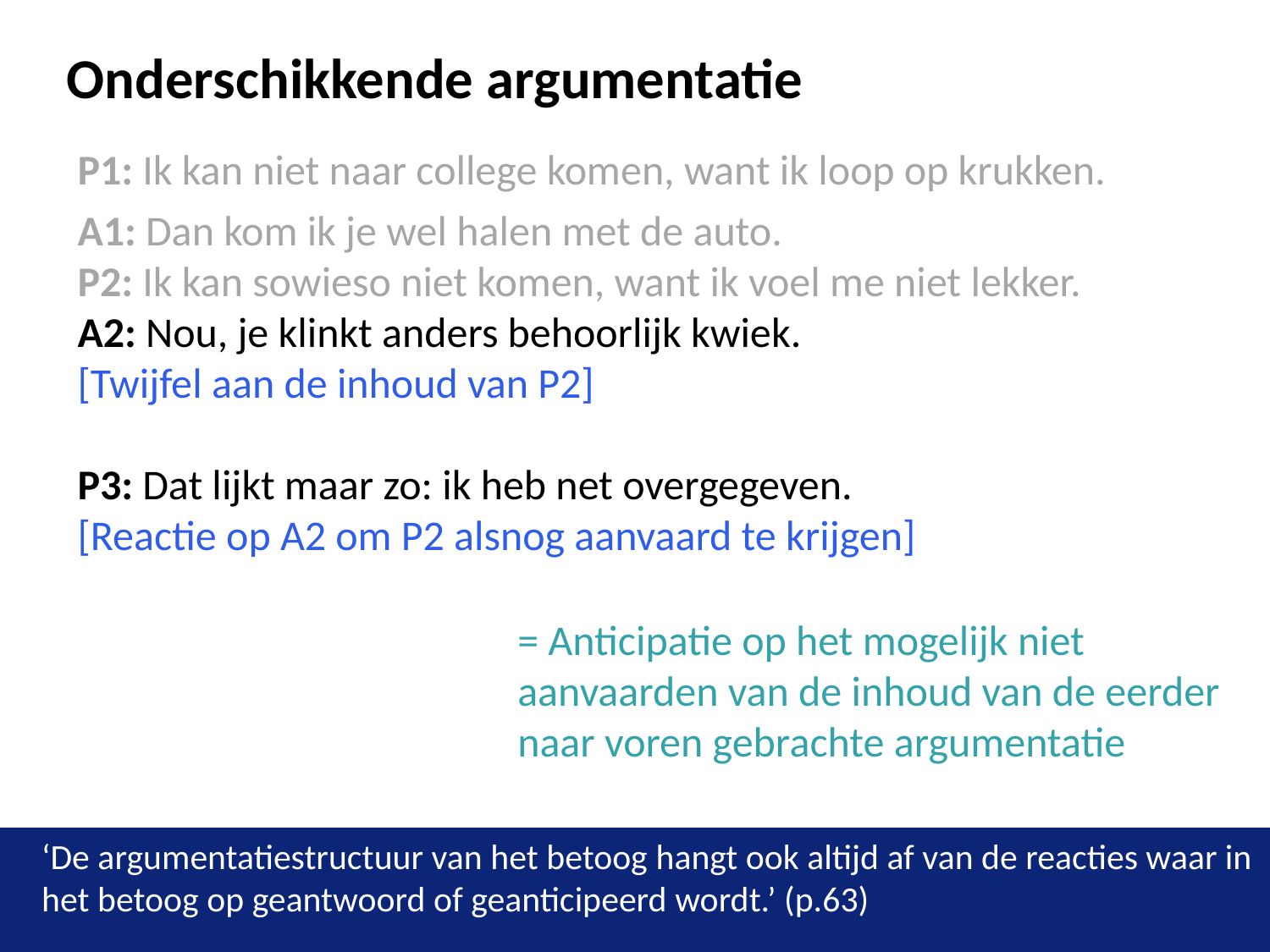

Onderschikkende argumentatie
P1: Ik kan niet naar college komen, want ik loop op krukken.
A1: Dan kom ik je wel halen met de auto.
P2: Ik kan sowieso niet komen, want ik voel me niet lekker.
A2: Nou, je klinkt anders behoorlijk kwiek.
[Twijfel aan de inhoud van P2]

P3: Dat lijkt maar zo: ik heb net overgegeven.
[Reactie op A2 om P2 alsnog aanvaard te krijgen]

= Anticipatie op het mogelijk niet aanvaarden van de inhoud van de eerder naar voren gebrachte argumentatie

‘De argumentatiestructuur van het betoog hangt ook altijd af van de reacties waar in het betoog op geantwoord of geanticipeerd wordt.’ (p.63)